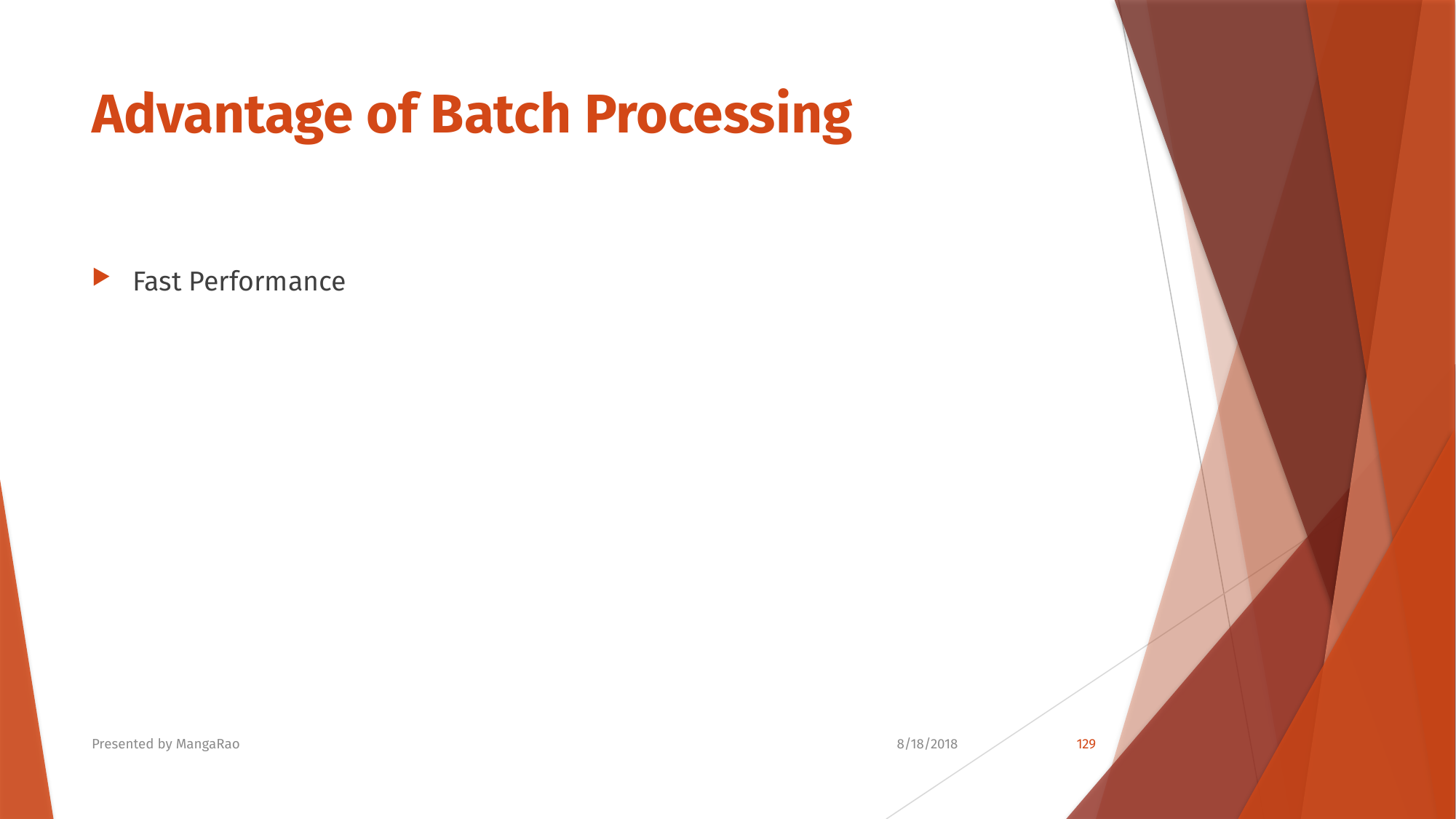

# Advantage of Batch Processing
Fast Performance
Presented by MangaRao
8/18/2018
129